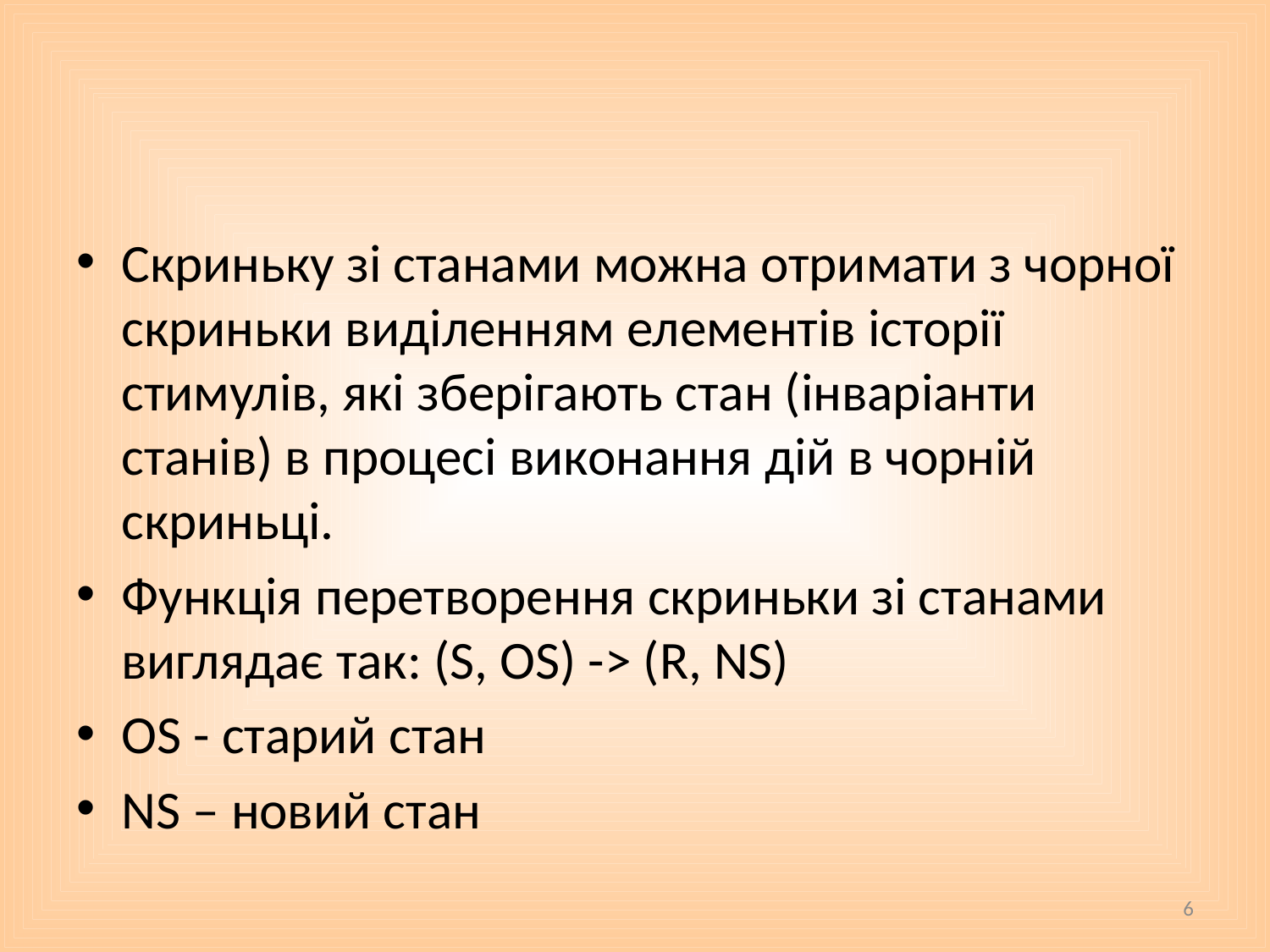

#
Скриньку зі станами можна отримати з чорної скриньки виділенням елементів історії стимулів, які зберігають стан (інваріанти станів) в процесі виконання дій в чорній скриньці.
Функція перетворення скриньки зі станами виглядає так: (S, OS) -> (R, NS)
OS - старий стан
NS – новий стан
6